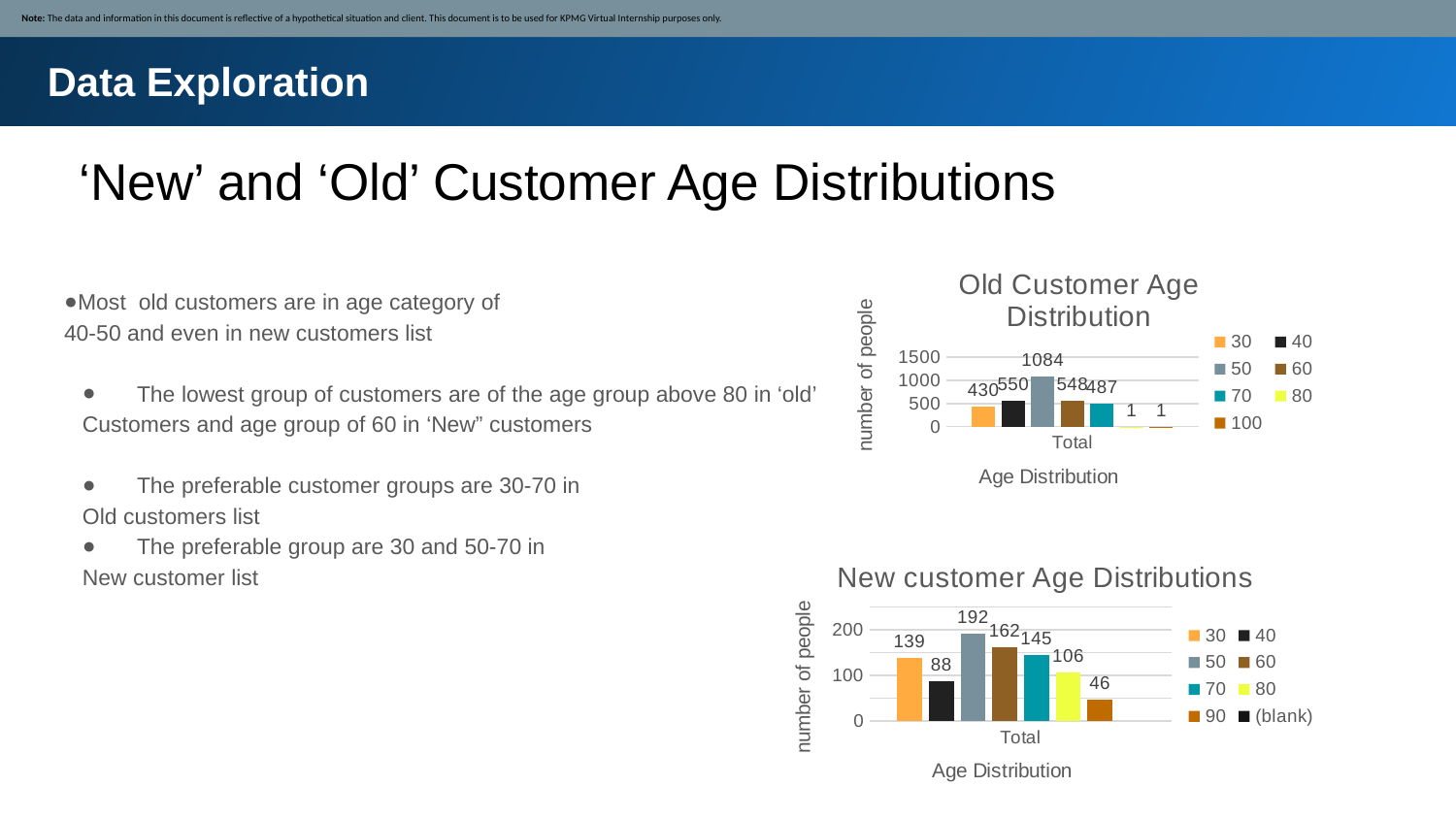

Note: The data and information in this document is reflective of a hypothetical situation and client. This document is to be used for KPMG Virtual Internship purposes only.
Data Exploration
# ‘New’ and ‘Old’ Customer Age Distributions

Most  old customers are in age category of
40-50 and even in new customers list

The lowest group of customers are of the age group above 80 in ‘old’
Customers and age group of 60 in ‘New” customers

The preferable customer groups are 30-70 in
Old customers list
The preferable group are 30 and 50-70 in
New customer list

### Chart: Old Customer Age Distribution

| Category | 30 | 40 | 50 | 60 | 70 | 80 | 100 |
|---|---|---|---|---|---|---|---|
| Total | 430.0 | 550.0 | 1084.0 | 548.0 | 487.0 | 1.0 | 1.0 |

### Chart: New customer Age Distributions

| Category | 30 | 40 | 50 | 60 | 70 | 80 | 90 | (blank) |
|---|---|---|---|---|---|---|---|---|
| Total | 139.0 | 88.0 | 192.0 | 162.0 | 145.0 | 106.0 | 46.0 | None |